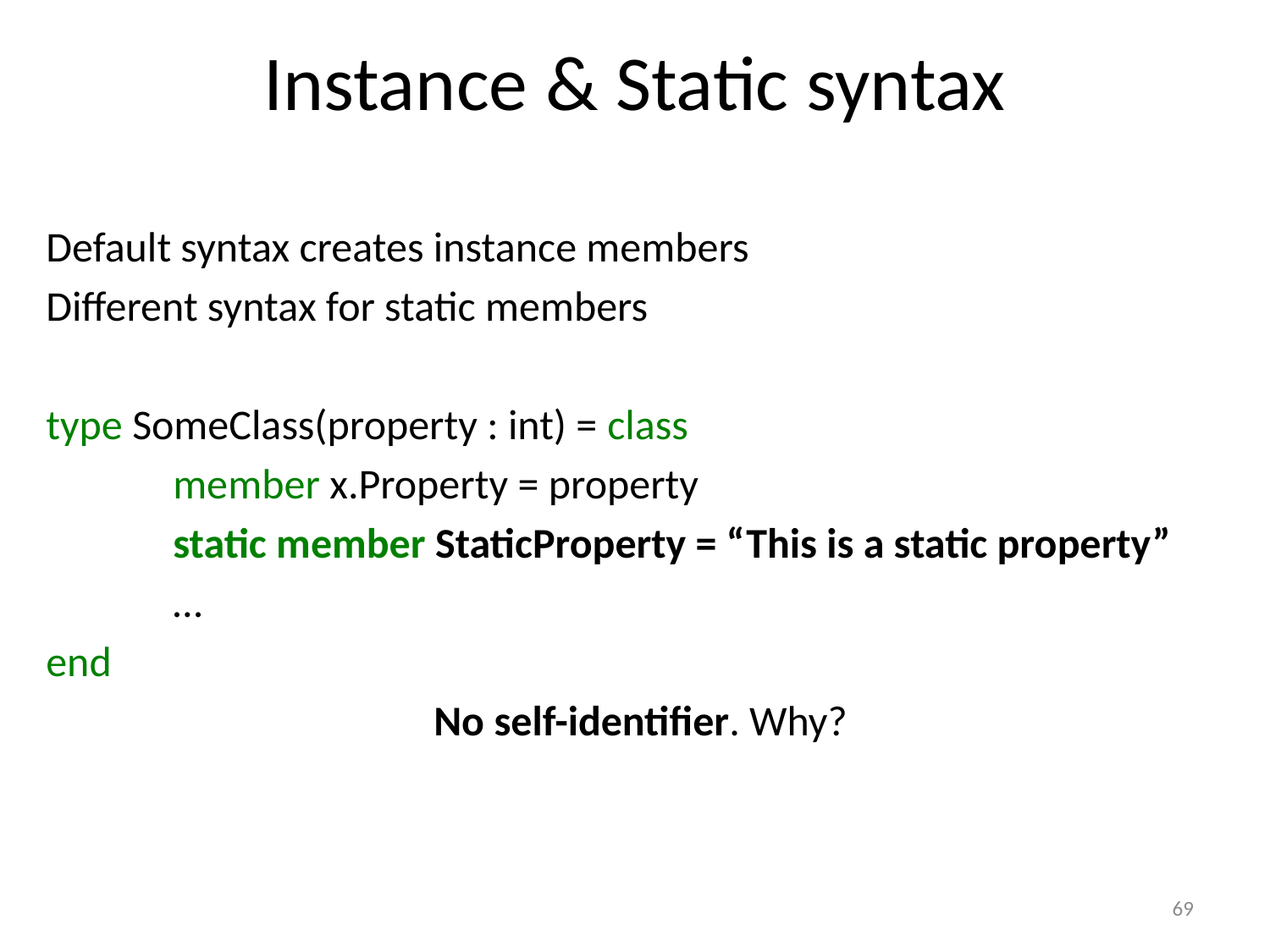

# Instance & Static syntax
Default syntax creates instance members
Different syntax for static members

type SomeClass(property : int) = class
	member x.Property = property
	static member StaticProperty = “This is a static property”
	…
end
No self-identifier. Why?

69